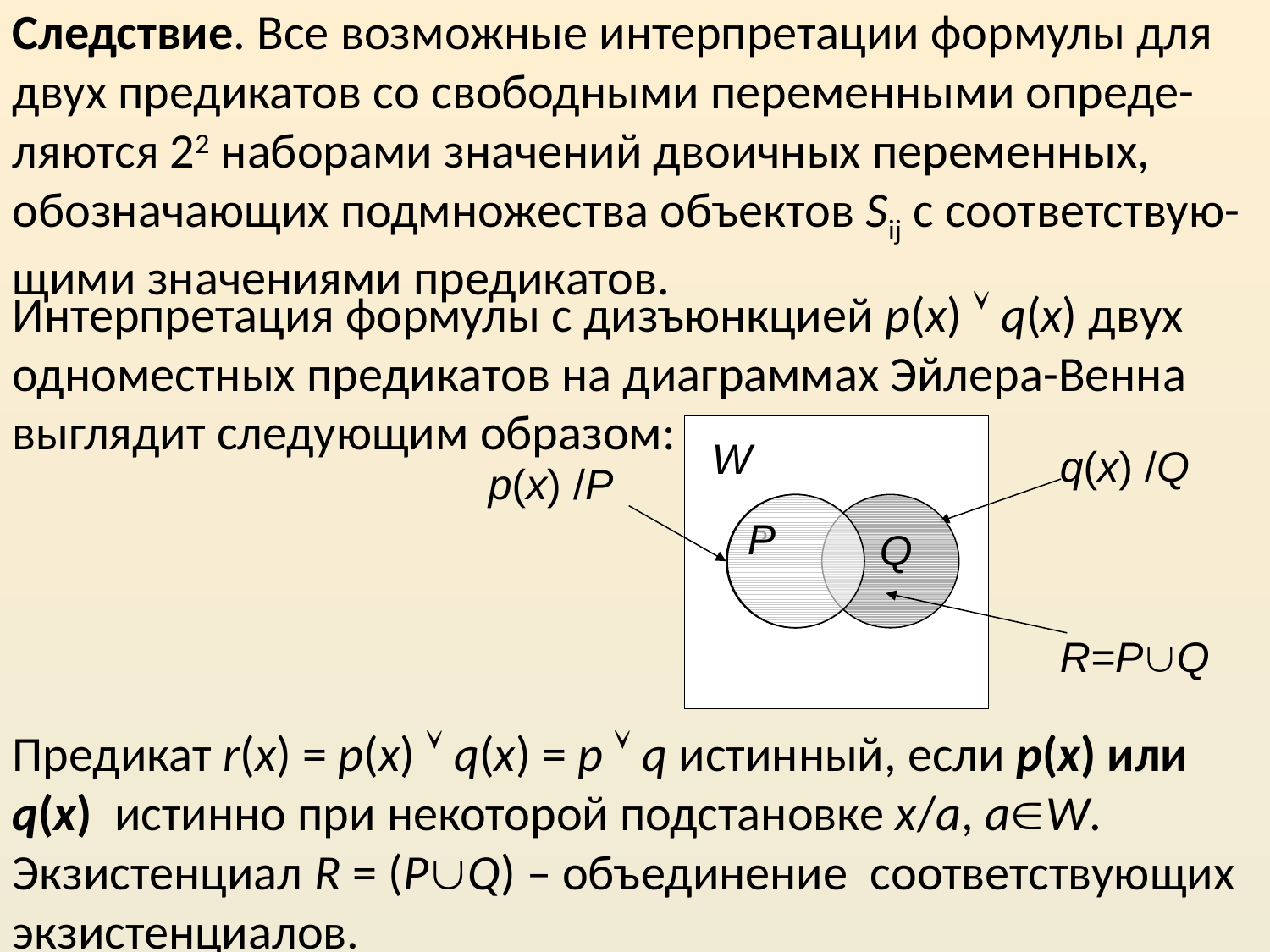

Следствие. Все возможные интерпретации формулы для двух предикатов со свободными переменными опреде-ляются 22 наборами значений двоичных переменных, обозначающих подмножества объектов Sij с соответствую-щими значениями предикатов.
Интерпретация формулы с дизъюнкцией p(x) ∨ q(x) двух одноместных предикатов на диаграммах Эйлера-Венна выглядит следующим образом:

W
q(х) /Q

R=P∪Q
p(x) /P

P
Q

P
Предикат r(x) = p(x) ∨ q(x) = p ∨ q истинный, если p(x) или q(x)  истинно при некоторой подстановке x/a, a∈W. Экзистенциал R = (P∪Q) – объединение  соответствующих экзистенциалов.